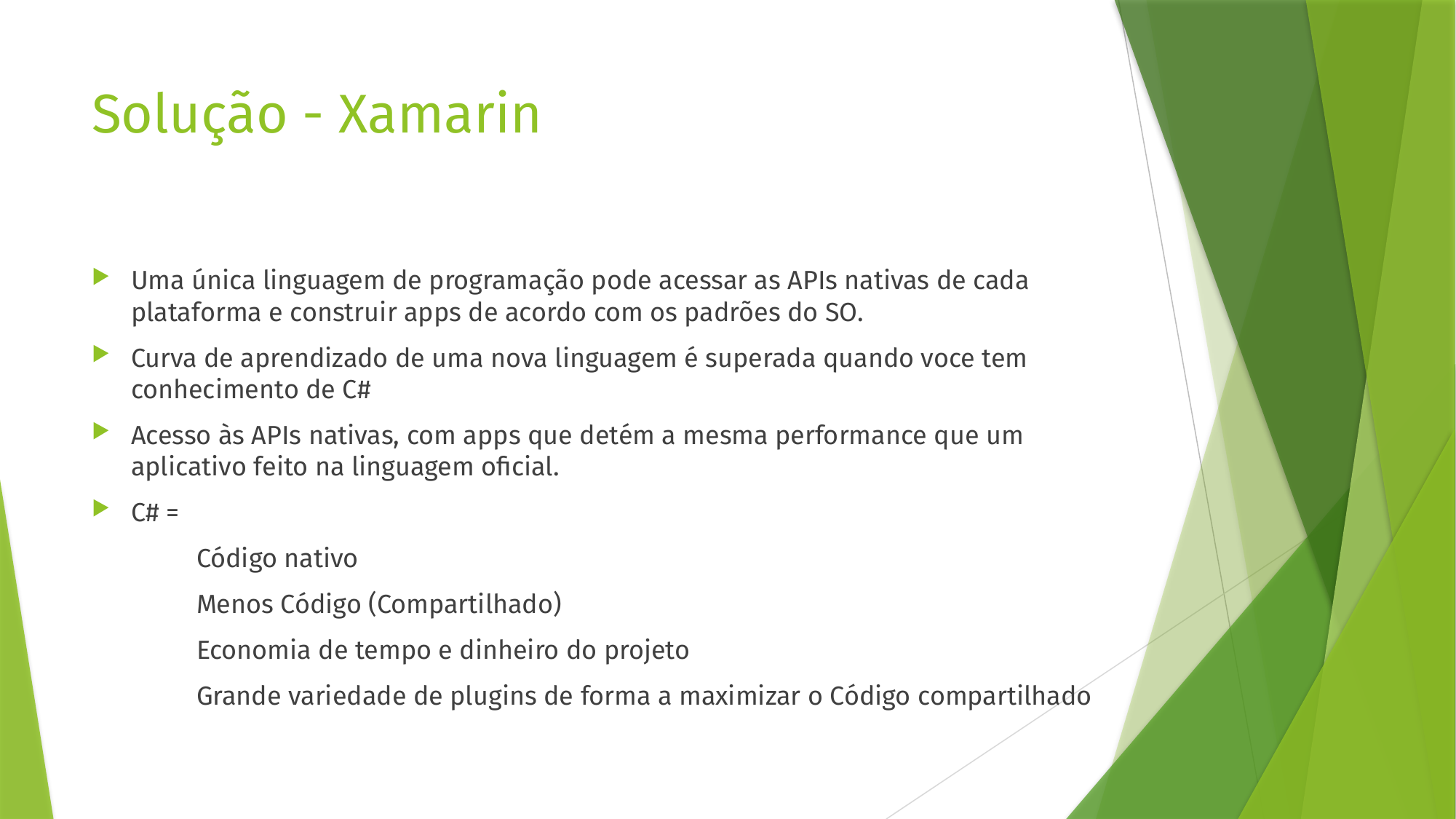

# Solução - Xamarin
Uma única linguagem de programação pode acessar as APIs nativas de cada plataforma e construir apps de acordo com os padrões do SO.
Curva de aprendizado de uma nova linguagem é superada quando voce tem conhecimento de C#
Acesso às APIs nativas, com apps que detém a mesma performance que um aplicativo feito na linguagem oficial.
C# =
	Código nativo
	Menos Código (Compartilhado)
	Economia de tempo e dinheiro do projeto
	Grande variedade de plugins de forma a maximizar o Código compartilhado